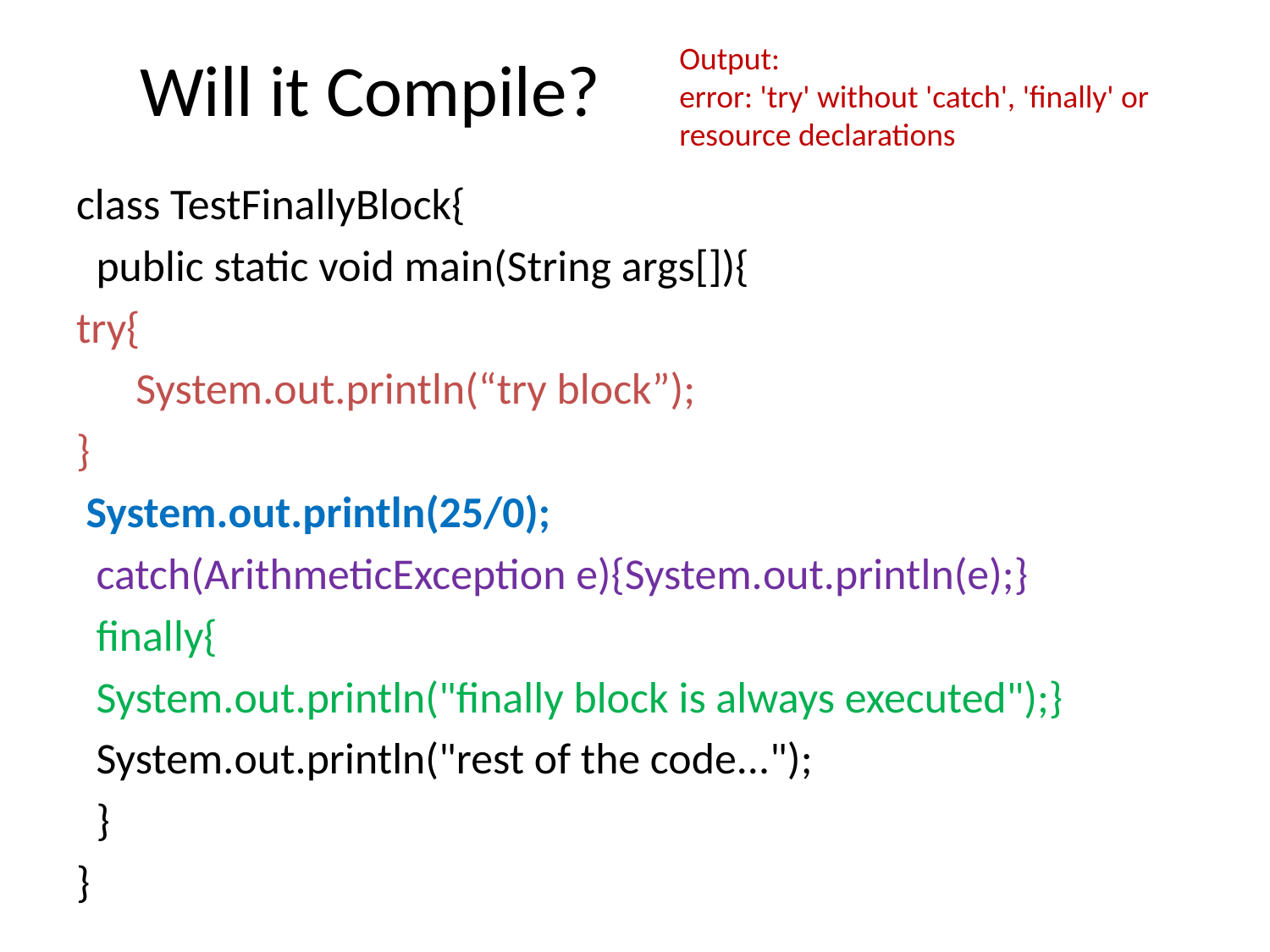

Output:
error: 'try' without 'catch', 'finally' or resource declarations
# Will it Compile?
class TestFinallyBlock{
  public static void main(String args[]){
try{
      System.out.println(“try block”);
}
 System.out.println(25/0);
  catch(ArithmeticException e){System.out.println(e);}
  finally{
  System.out.println("finally block is always executed");}
  System.out.println("rest of the code...");
  }
}